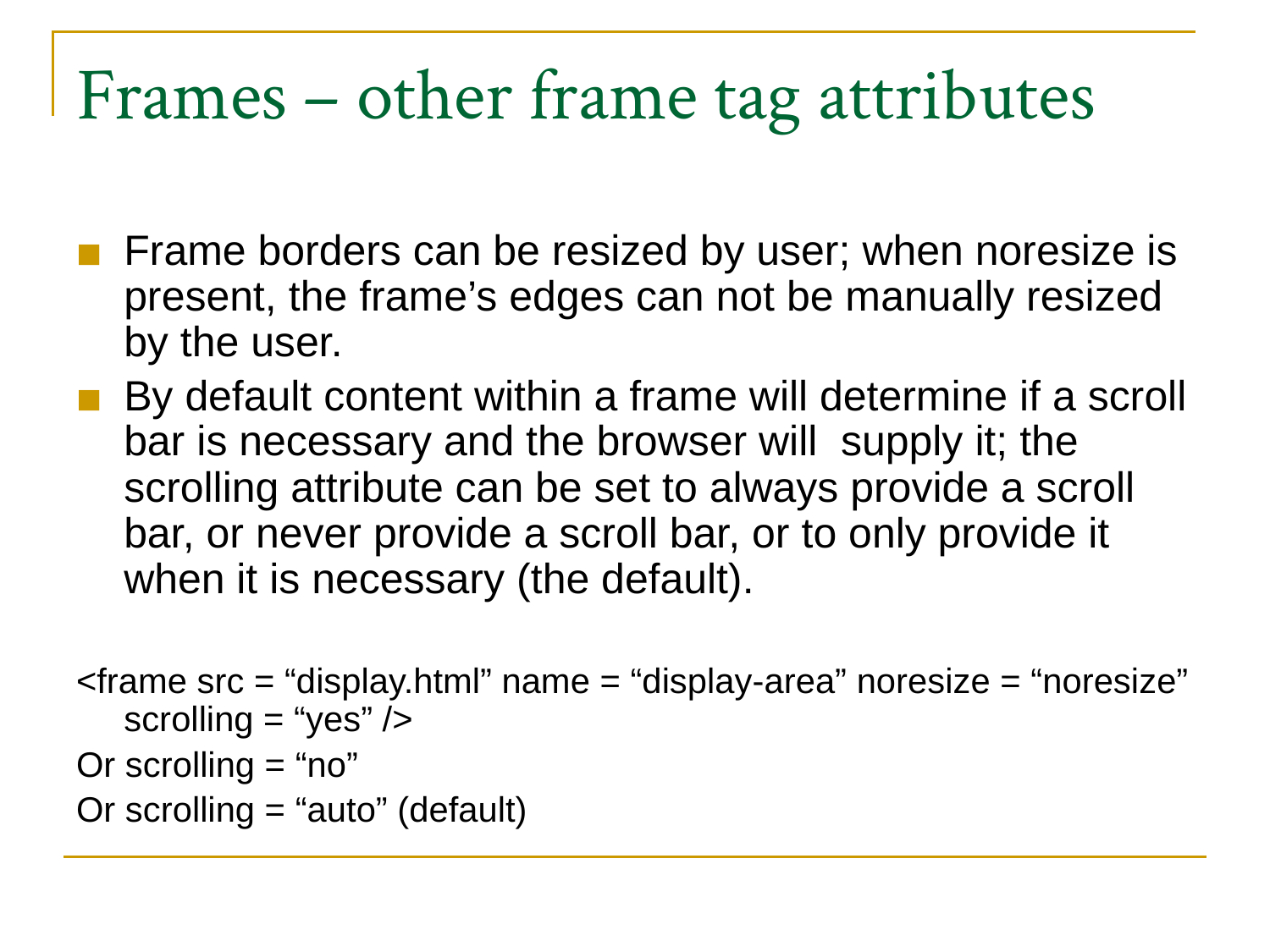

# Frames – other frame tag attributes
Frame borders can be resized by user; when noresize is present, the frame’s edges can not be manually resized by the user.
By default content within a frame will determine if a scroll bar is necessary and the browser will  supply it; the scrolling attribute can be set to always provide a scroll bar, or never provide a scroll bar, or to only provide it when it is necessary (the default).

<frame src = “display.html” name = “display-area” noresize = “noresize” scrolling = “yes” />
Or scrolling = “no”
Or scrolling = “auto” (default)